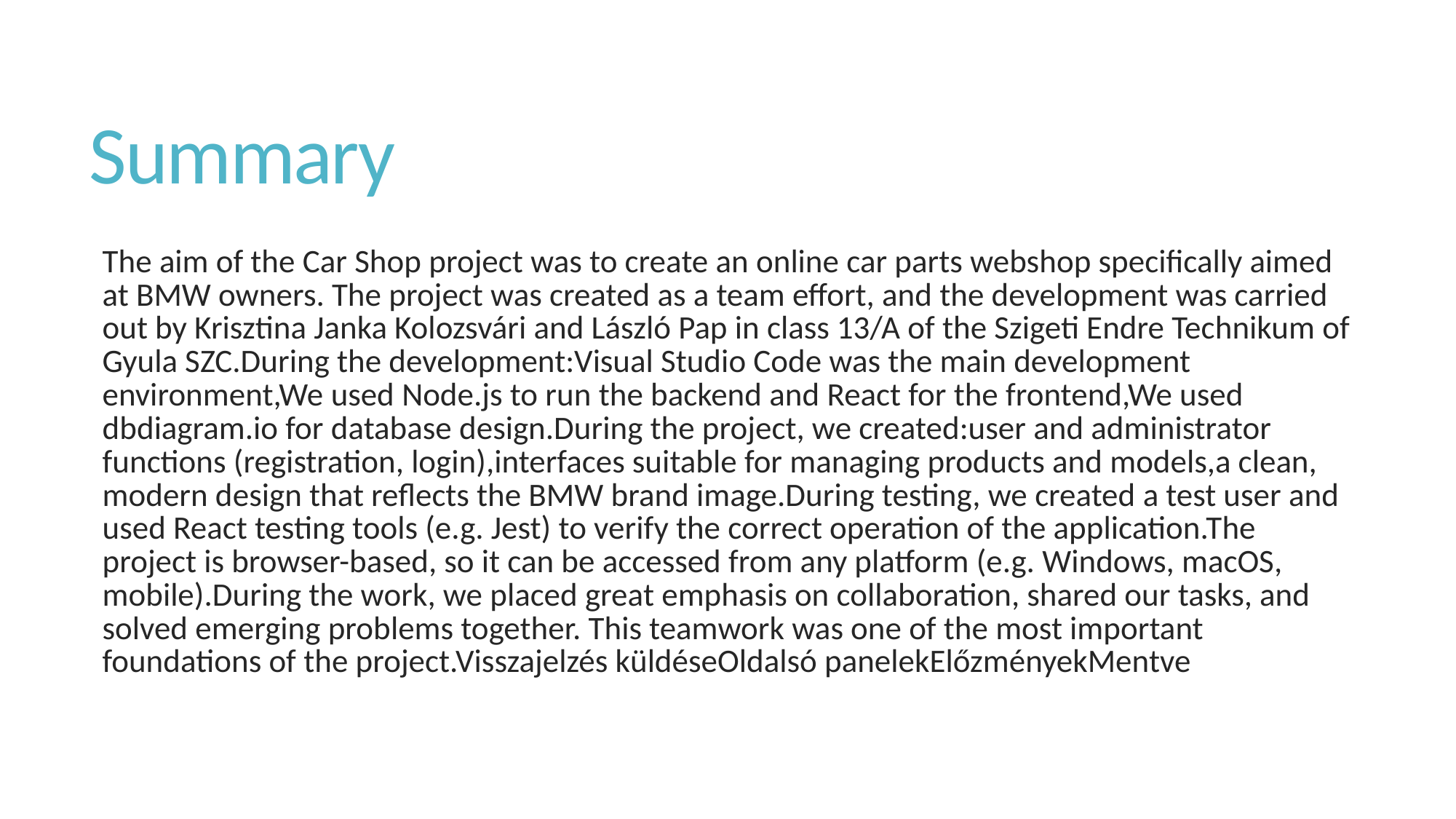

# Summary
The aim of the Car Shop project was to create an online car parts webshop specifically aimed at BMW owners. The project was created as a team effort, and the development was carried out by Krisztina Janka Kolozsvári and László Pap in class 13/A of the Szigeti Endre Technikum of Gyula SZC.During the development:Visual Studio Code was the main development environment,We used Node.js to run the backend and React for the frontend,We used dbdiagram.io for database design.During the project, we created:user and administrator functions (registration, login),interfaces suitable for managing products and models,a clean, modern design that reflects the BMW brand image.During testing, we created a test user and used React testing tools (e.g. Jest) to verify the correct operation of the application.The project is browser-based, so it can be accessed from any platform (e.g. Windows, macOS, mobile).During the work, we placed great emphasis on collaboration, shared our tasks, and solved emerging problems together. This teamwork was one of the most important foundations of the project.Visszajelzés küldéseOldalsó panelekElőzményekMentve